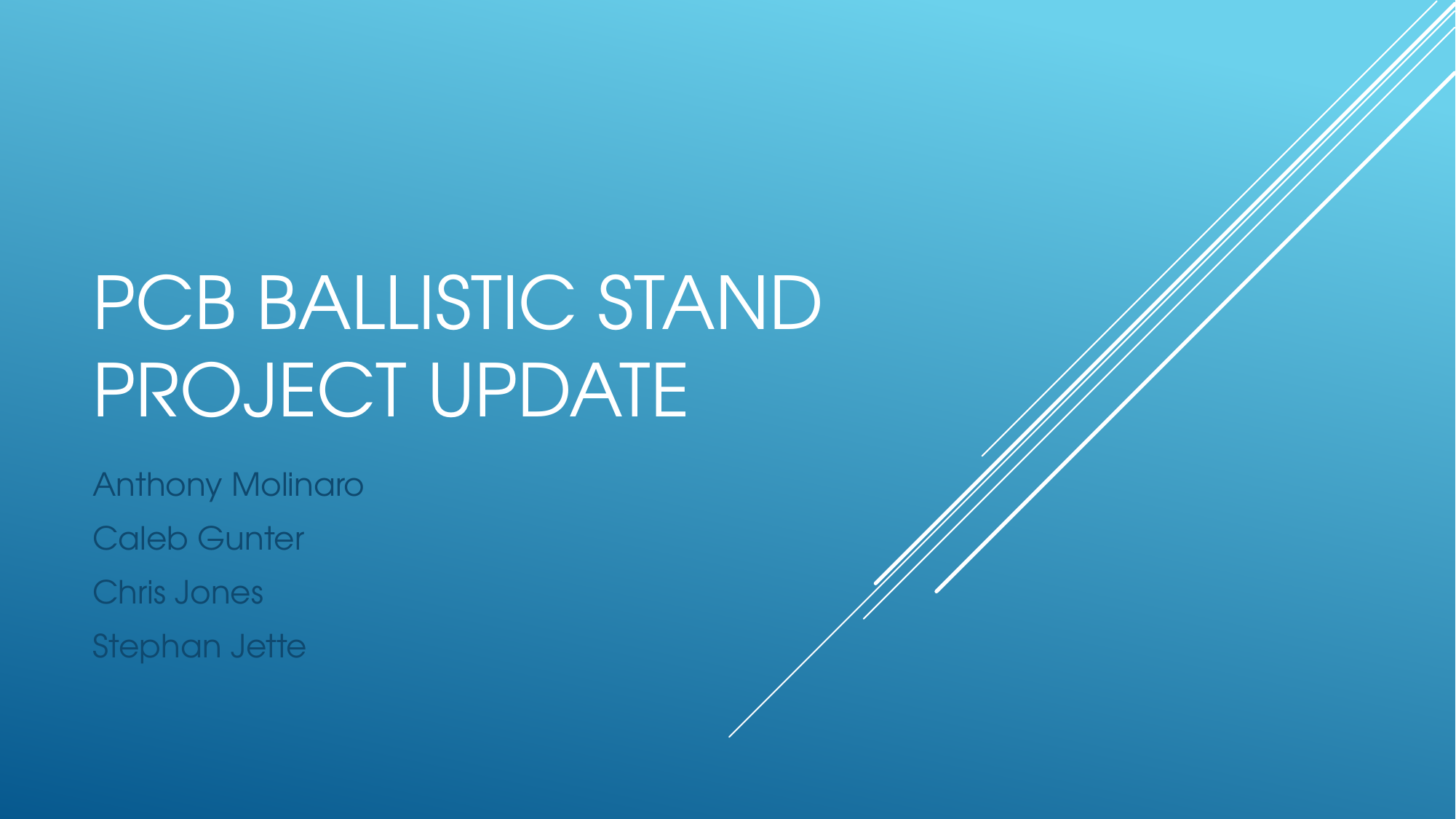

# PCB Ballistic Stand project update
Anthony Molinaro
Caleb Gunter
Chris Jones
Stephan Jette